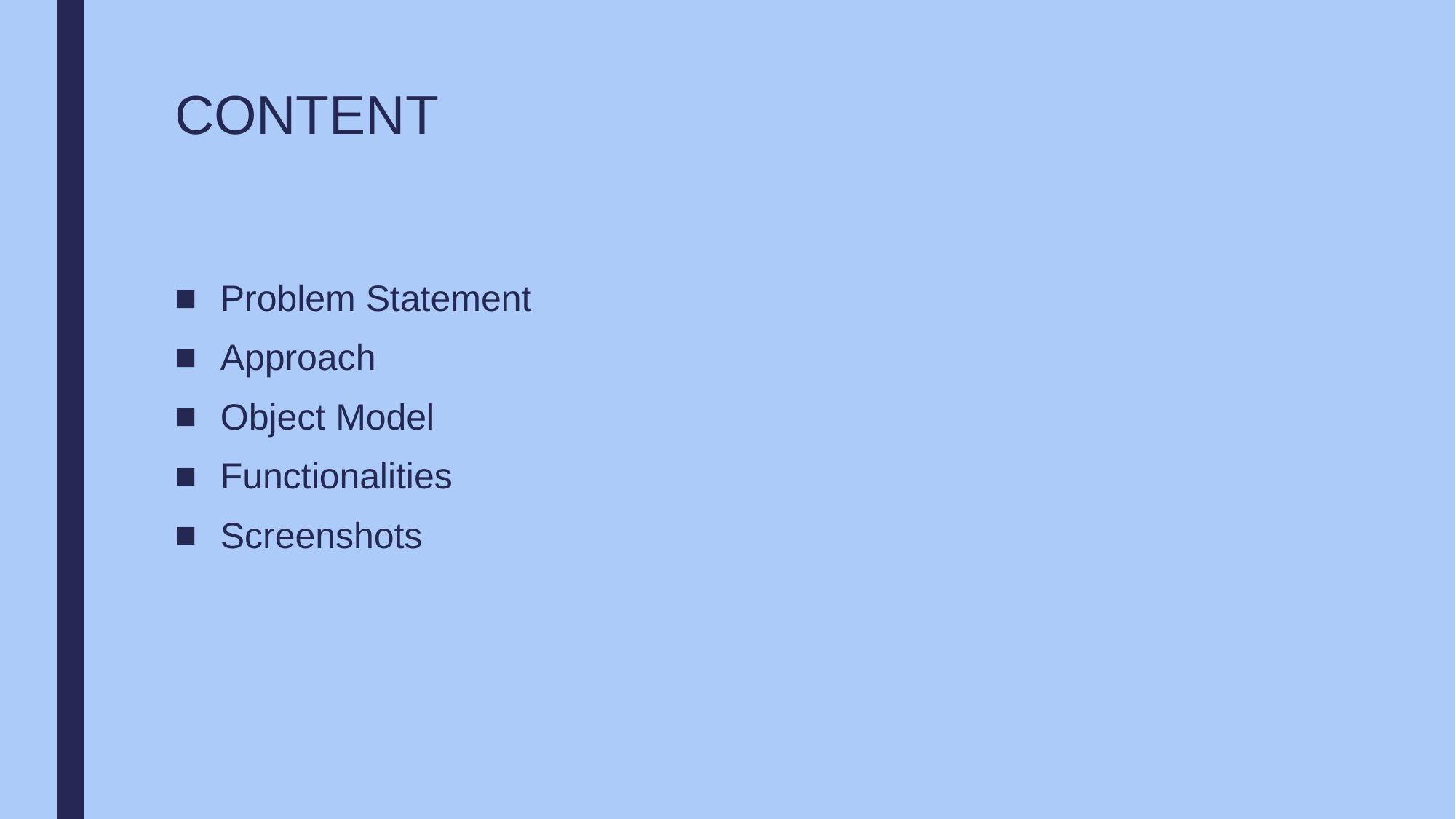

# CONTENT
Problem Statement
Approach
Object Model
Functionalities
Screenshots